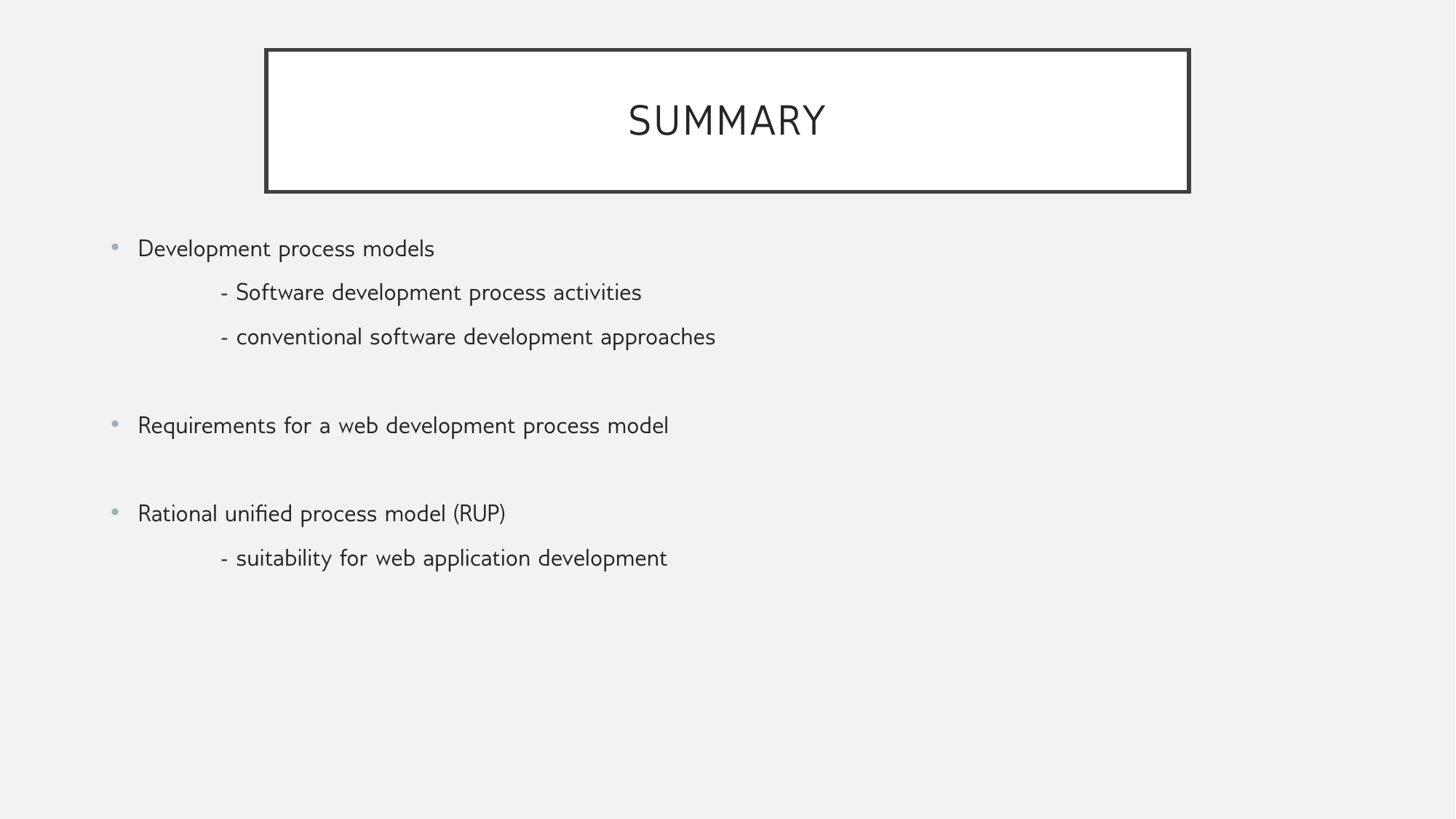

# Summary

Development process models
	- Software development process activities
	- conventional software development approaches

Requirements for a web development process model

Rational unified process model (RUP)
	- suitability for web application development